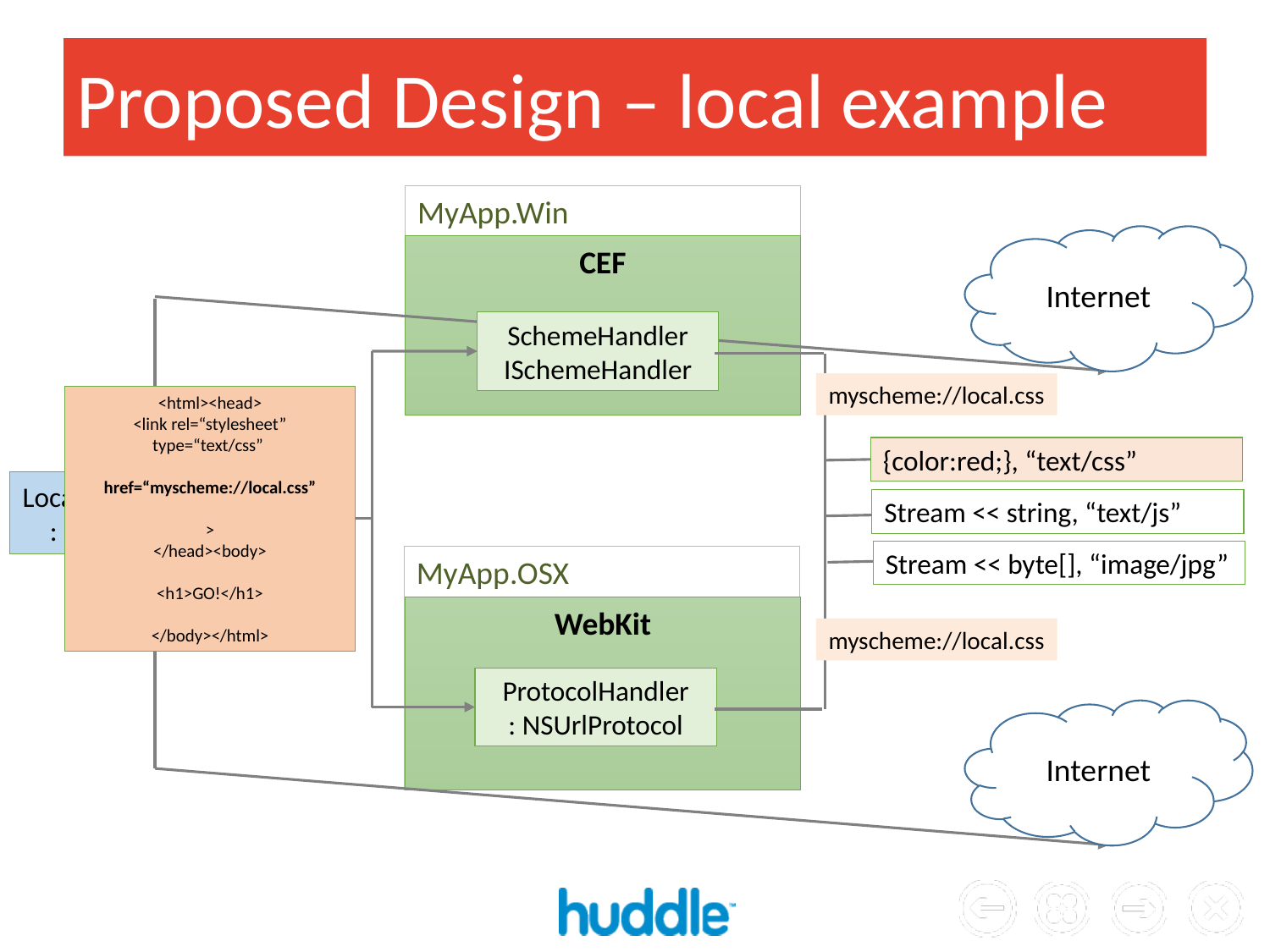

# Proposed Design – local example
MyApp.Win
Internet
CEF
SchemeHandler
ISchemeHandler
myscheme://local.css
<html><head>
<link rel=“stylesheet” type=“text/css”

href=“myscheme://local.css”

>
</head><body>
<h1>GO!</h1>
</body></html>
{color:red;}, “text/css”
Location
: Uri
Stream << string, “text/js”
Stream << byte[], “image/jpg”
MyApp.OSX
WebKit
Uri
myscheme://local.css
ProtocolHandler
: NSUrlProtocol
Internet